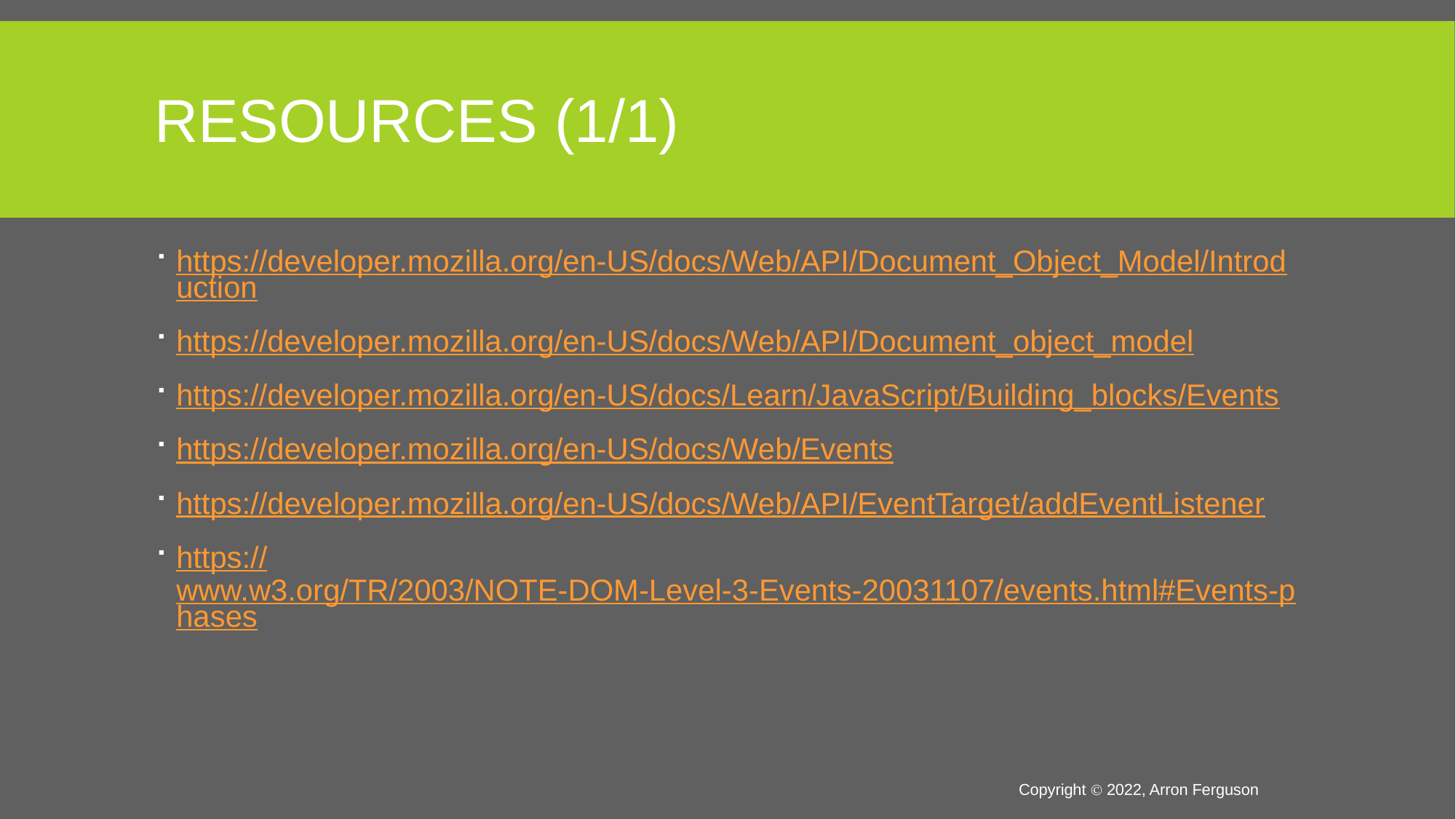

# Resources (1/1)
https://developer.mozilla.org/en-US/docs/Web/API/Document_Object_Model/Introduction
https://developer.mozilla.org/en-US/docs/Web/API/Document_object_model
https://developer.mozilla.org/en-US/docs/Learn/JavaScript/Building_blocks/Events
https://developer.mozilla.org/en-US/docs/Web/Events
https://developer.mozilla.org/en-US/docs/Web/API/EventTarget/addEventListener
https://www.w3.org/TR/2003/NOTE-DOM-Level-3-Events-20031107/events.html#Events-phases

Copyright Ⓒ 2022, Arron Ferguson